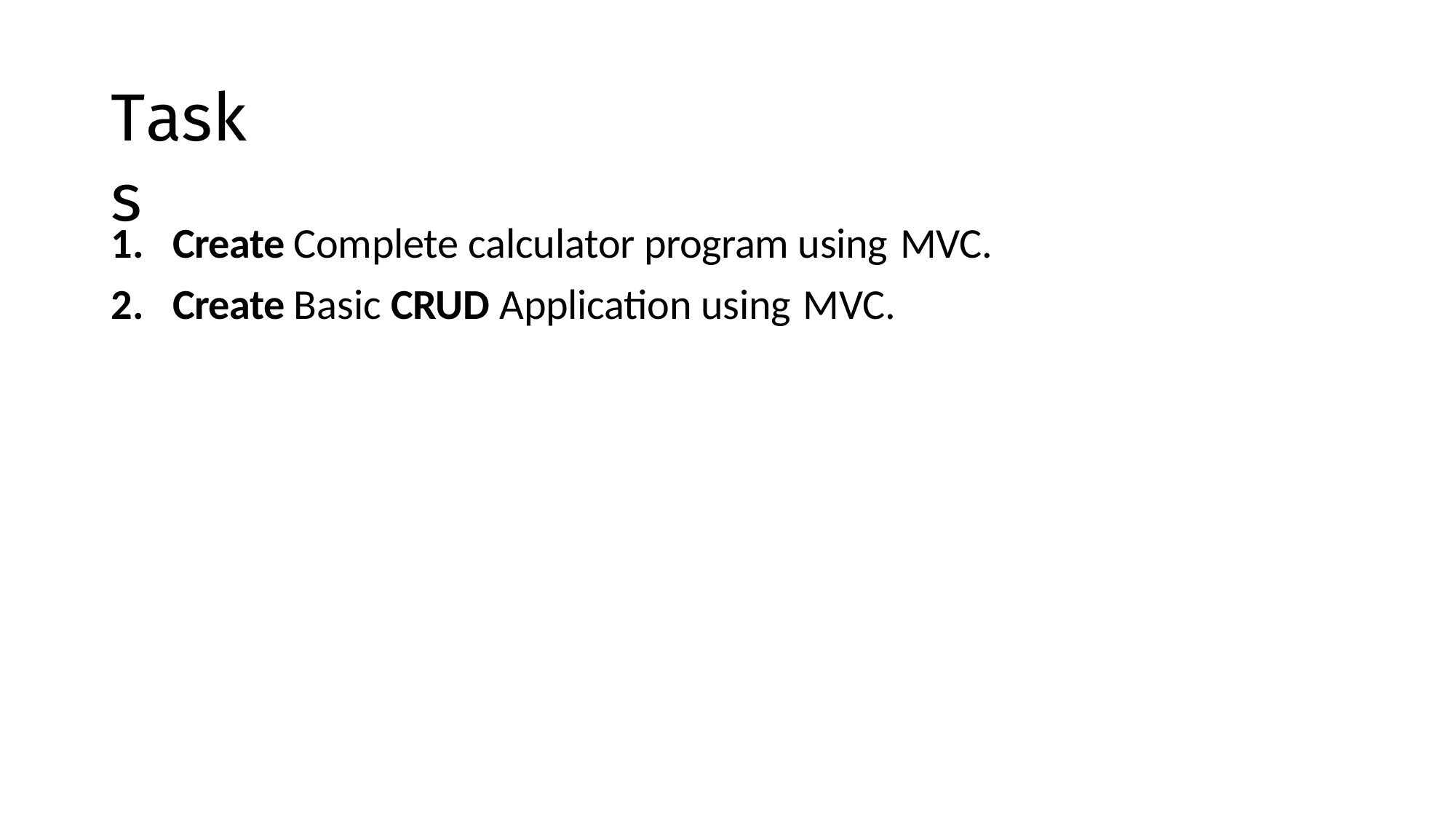

# Tasks
Create Complete calculator program using MVC.
Create Basic CRUD Application using MVC.